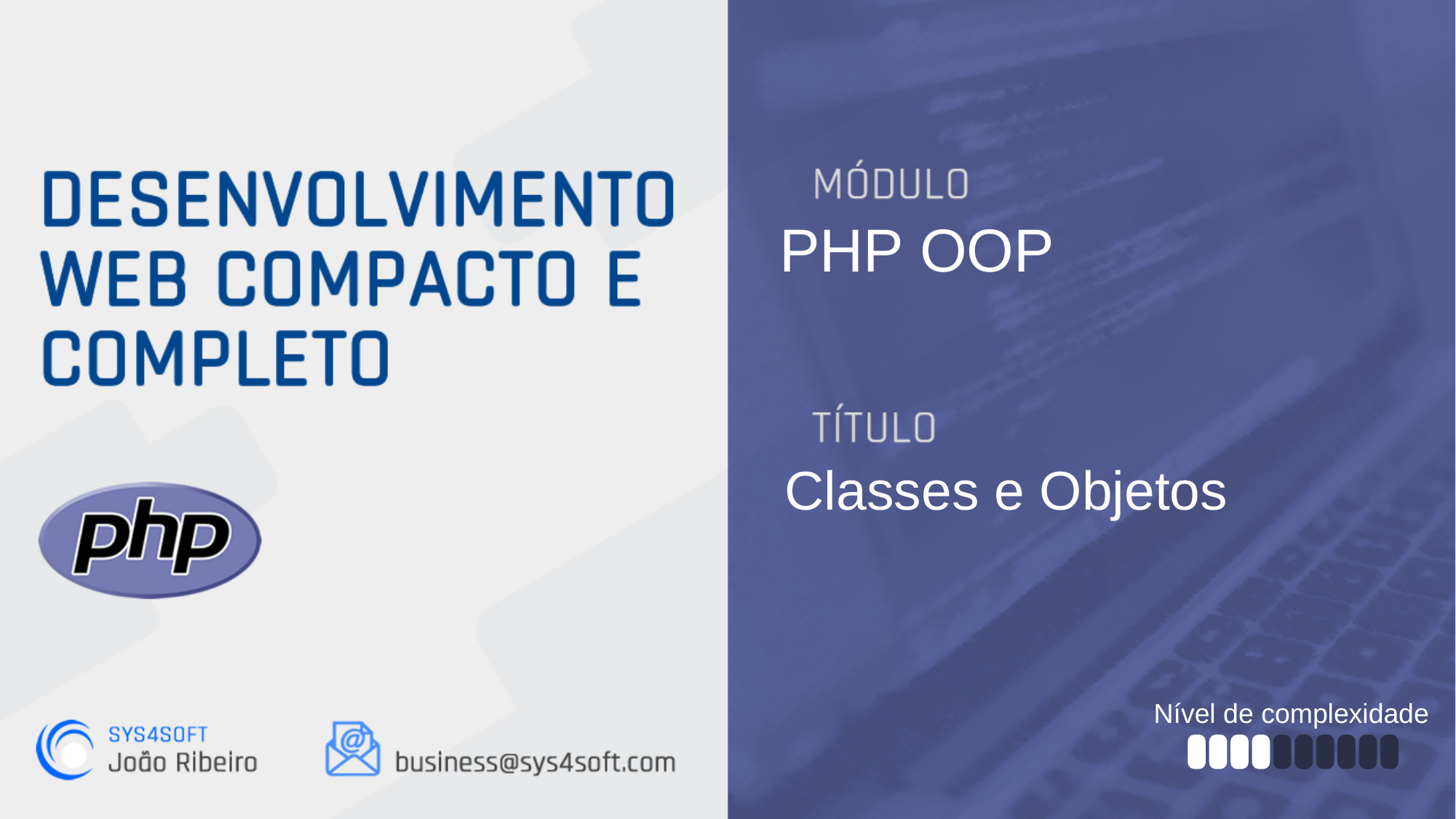

PHP OOP
Classes e Objetos
Nível de complexidade